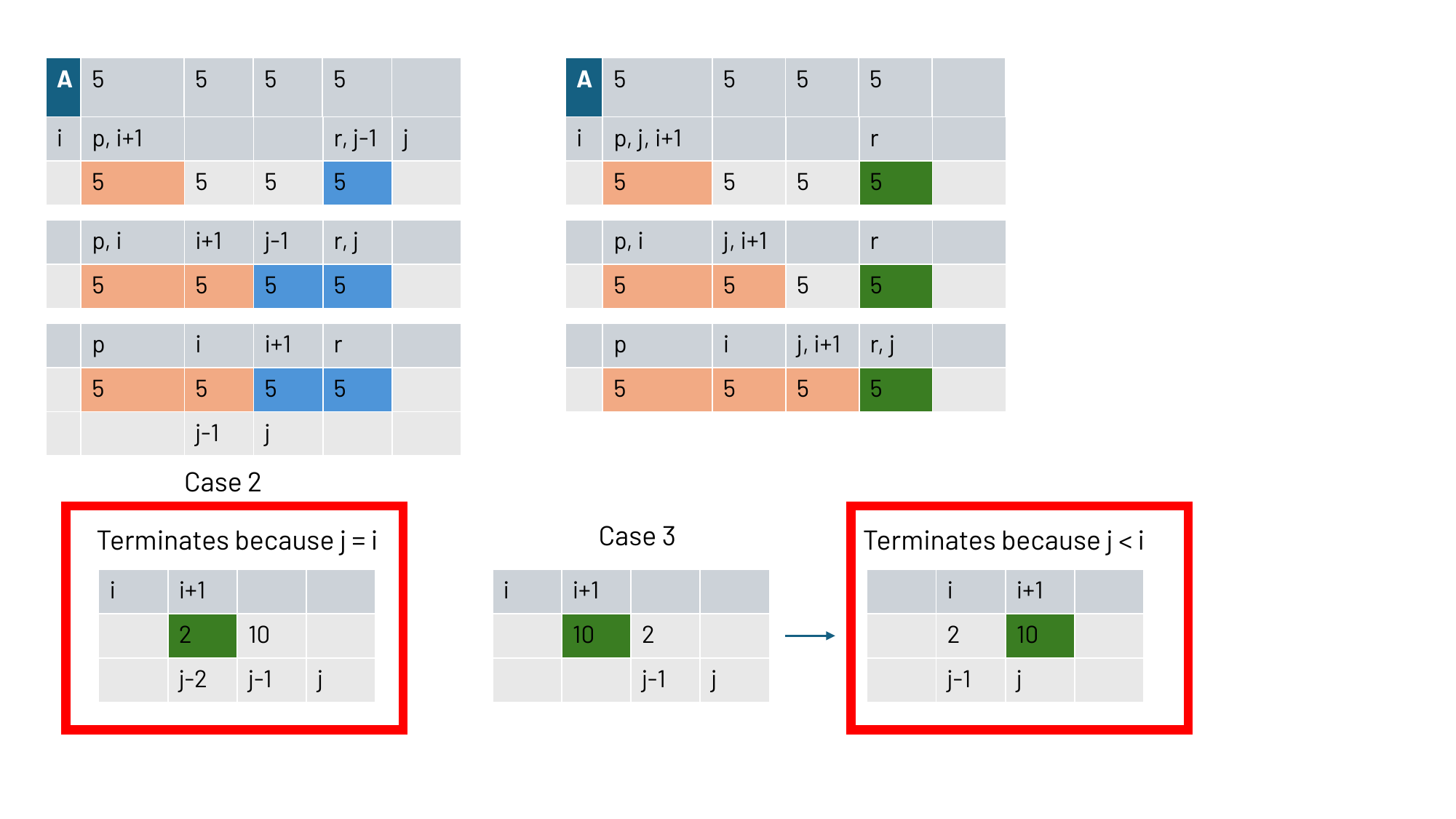

| A | 5 | 5 | 5 | 5 |  |
| --- | --- | --- | --- | --- | --- |
| A | 5 | 5 | 5 | 5 |  |
| --- | --- | --- | --- | --- | --- |
| i | p, i+1 |  |  | r, j-1 | j |
| --- | --- | --- | --- | --- | --- |
|  | 5 | 5 | 5 | 5 |  |
| i | p, j, i+1 |  |  | r |  |
| --- | --- | --- | --- | --- | --- |
|  | 5 | 5 | 5 | 5 |  |
|  | p, i | i+1 | j-1 | r, j |  |
| --- | --- | --- | --- | --- | --- |
|  | 5 | 5 | 5 | 5 |  |
|  | p, i | j, i+1 |  | r |  |
| --- | --- | --- | --- | --- | --- |
|  | 5 | 5 | 5 | 5 |  |
|  | p | i | i+1 | r |  |
| --- | --- | --- | --- | --- | --- |
|  | 5 | 5 | 5 | 5 |  |
|  |  | j-1 | j |  |  |
|  | p | i | j, i+1 | r, j |  |
| --- | --- | --- | --- | --- | --- |
|  | 5 | 5 | 5 | 5 |  |
Case 2

Case 3
Terminates because j = i
Terminates because j < i
| i | i+1 |  |  |
| --- | --- | --- | --- |
|  | 2 | 10 |  |
|  | j-2 | j-1 | j |
| i | i+1 |  |  |
| --- | --- | --- | --- |
|  | 10 | 2 |  |
|  |  | j-1 | j |
|  | i | i+1 |  |
| --- | --- | --- | --- |
|  | 2 | 10 |  |
|  | j-1 | j |  |